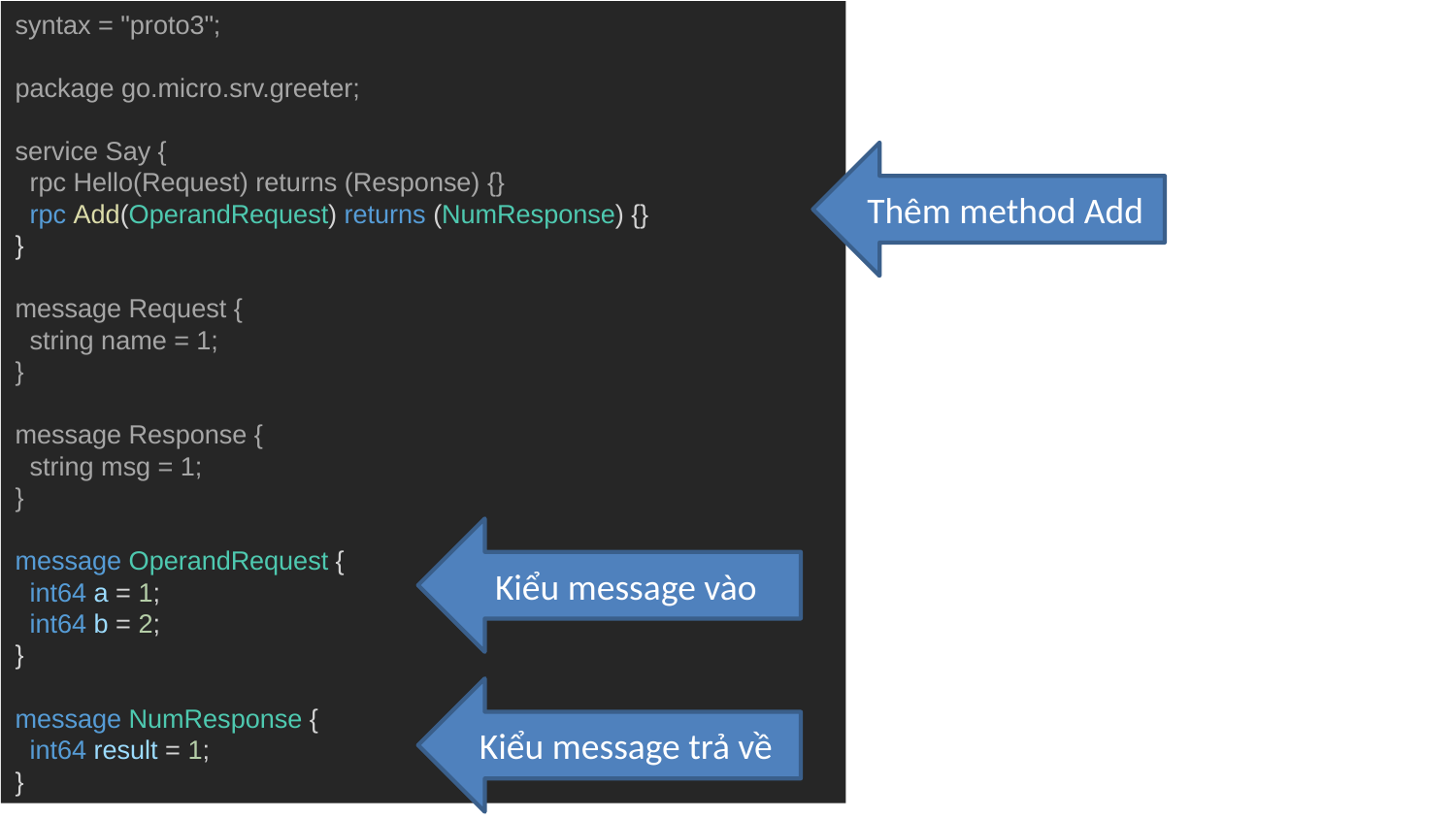

syntax = "proto3";
package go.micro.srv.greeter;
service Say {
  rpc Hello(Request) returns (Response) {}
  rpc Add(OperandRequest) returns (NumResponse) {}
}
message Request {
  string name = 1;
}
message Response {
  string msg = 1;
}
message OperandRequest {
  int64 a = 1;
  int64 b = 2;
}
message NumResponse {
  int64 result = 1;
}
Thêm method Add
Kiểu message vào
Kiểu message trả về